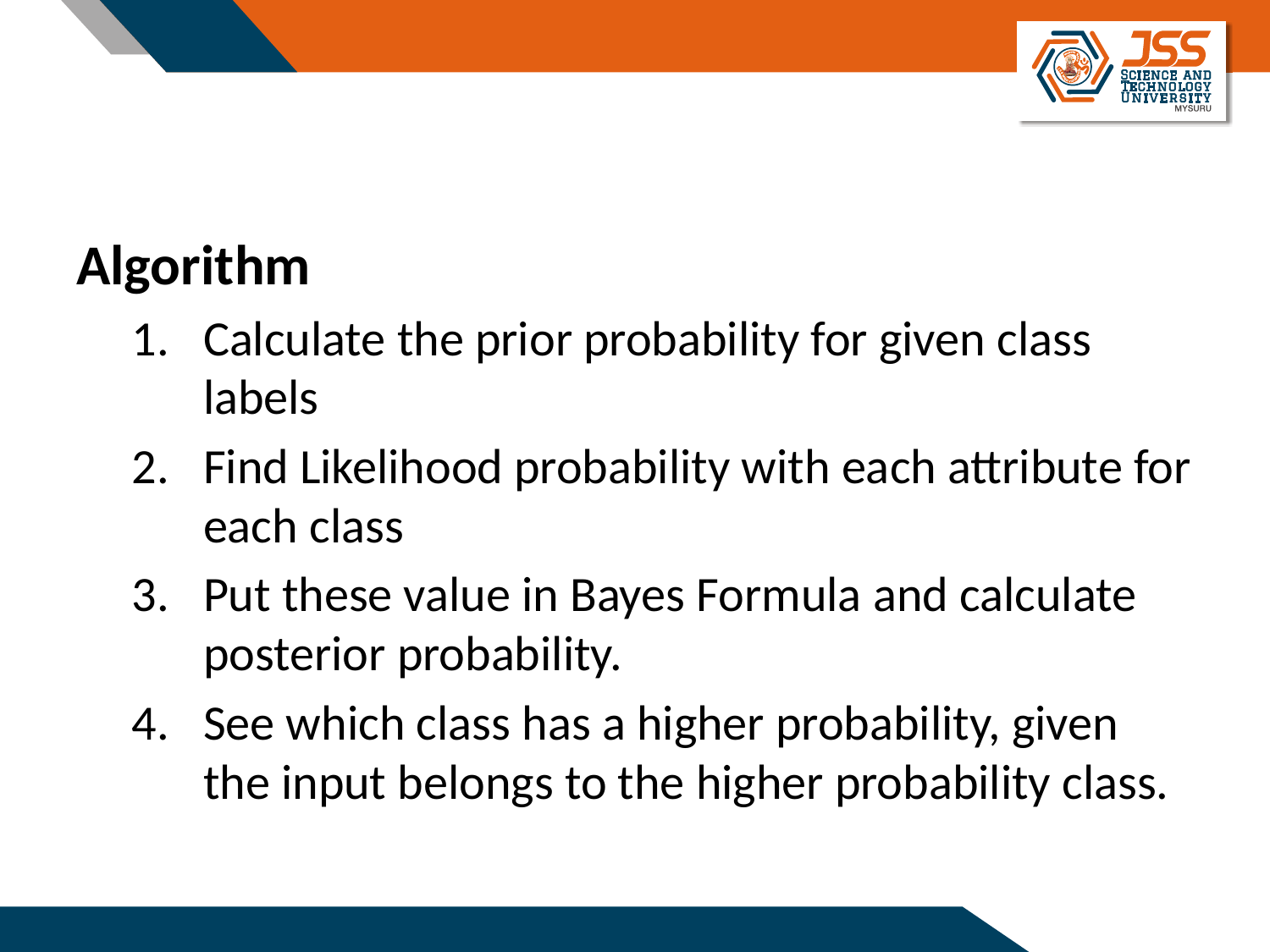

#
Algorithm
Calculate the prior probability for given class labels
Find Likelihood probability with each attribute for each class
Put these value in Bayes Formula and calculate posterior probability.
See which class has a higher probability, given the input belongs to the higher probability class.